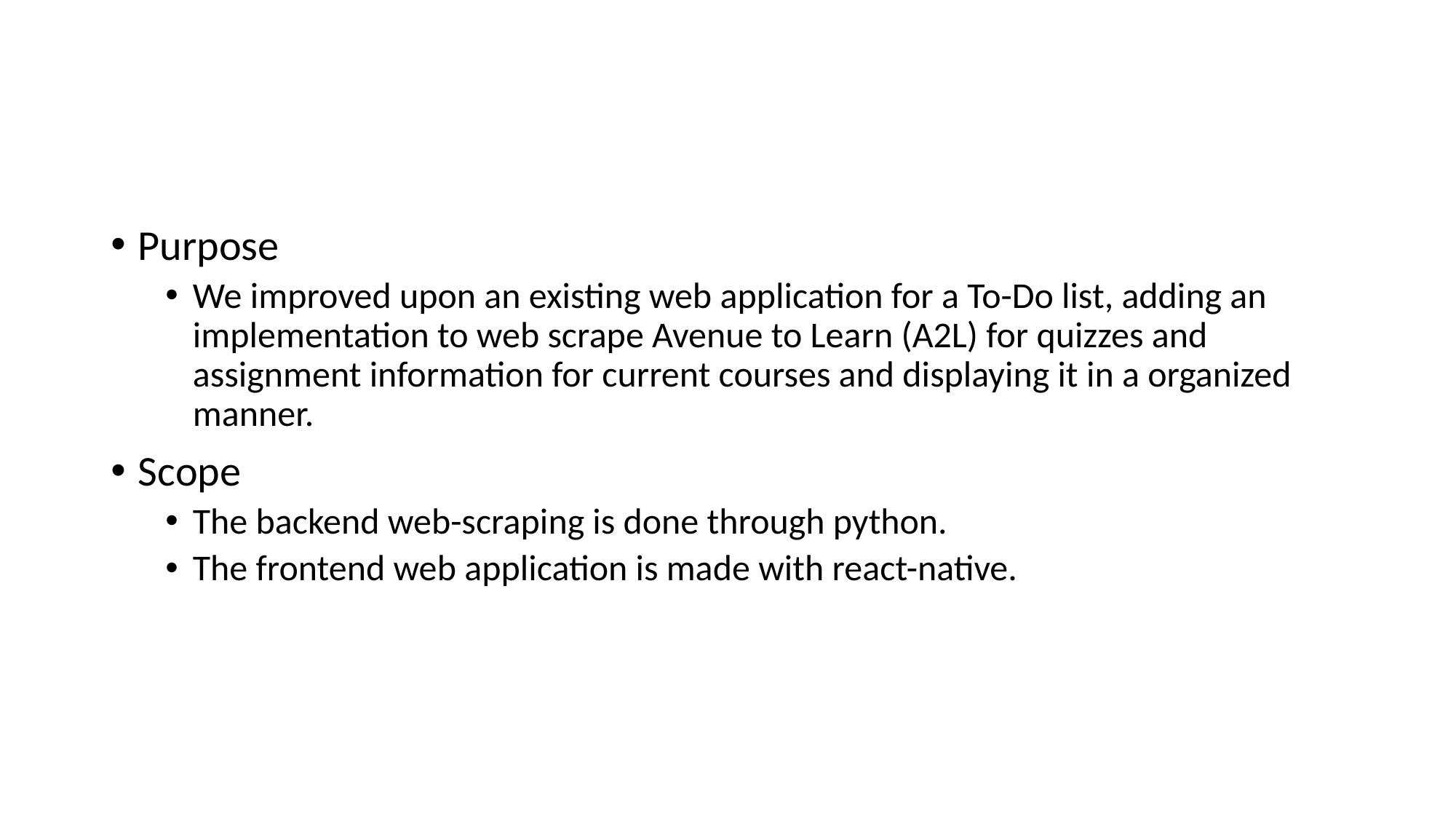

#
Purpose
We improved upon an existing web application for a To-Do list, adding an implementation to web scrape Avenue to Learn (A2L) for quizzes and assignment information for current courses and displaying it in a organized manner.
Scope
The backend web-scraping is done through python.
The frontend web application is made with react-native.